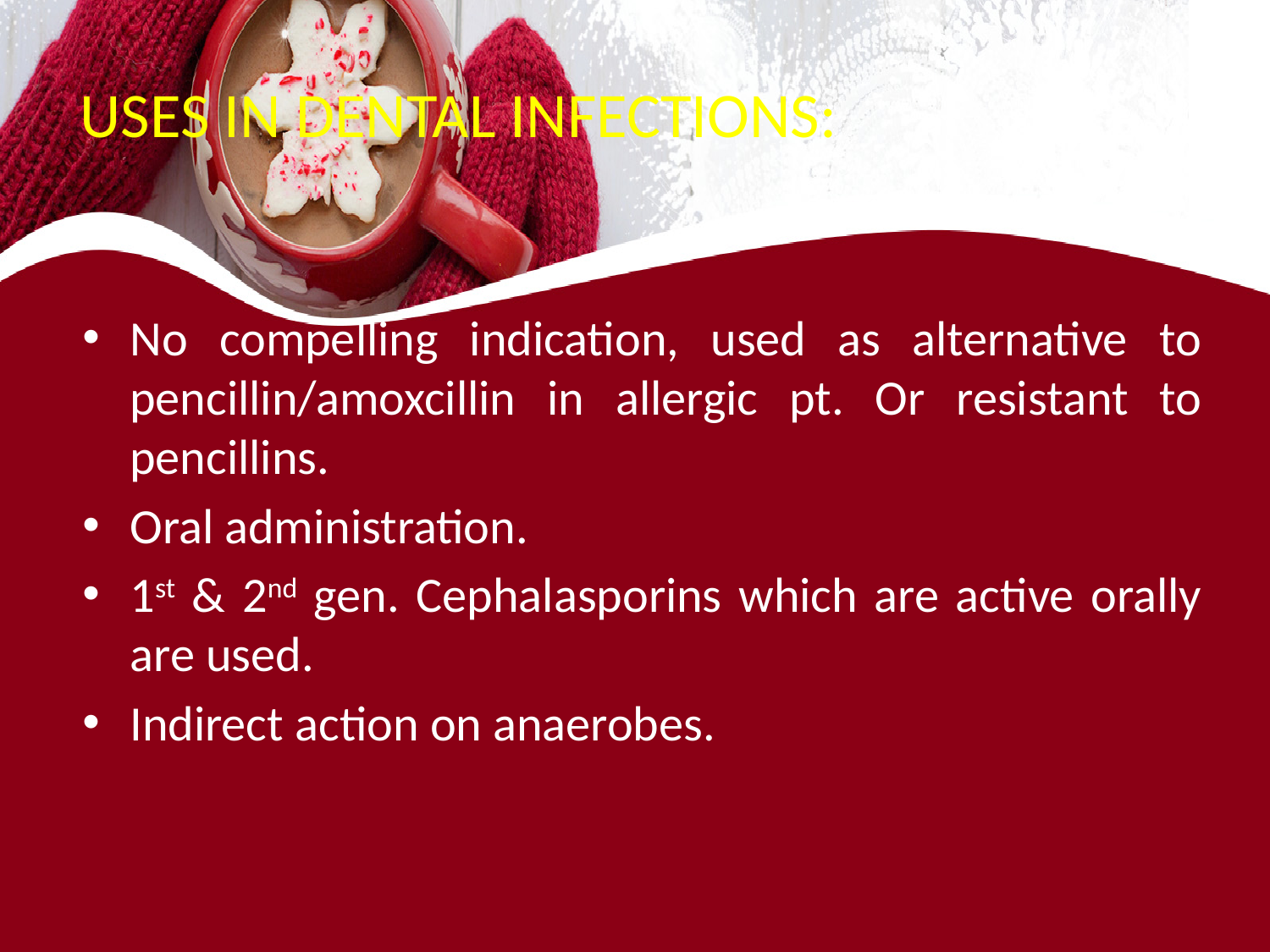

# USES IN DENTAL INFECTIONS:
No compelling indication, used as alternative to pencillin/amoxcillin in allergic pt. Or resistant to pencillins.
Oral administration.
1st & 2nd gen. Cephalasporins which are active orally are used.
Indirect action on anaerobes.